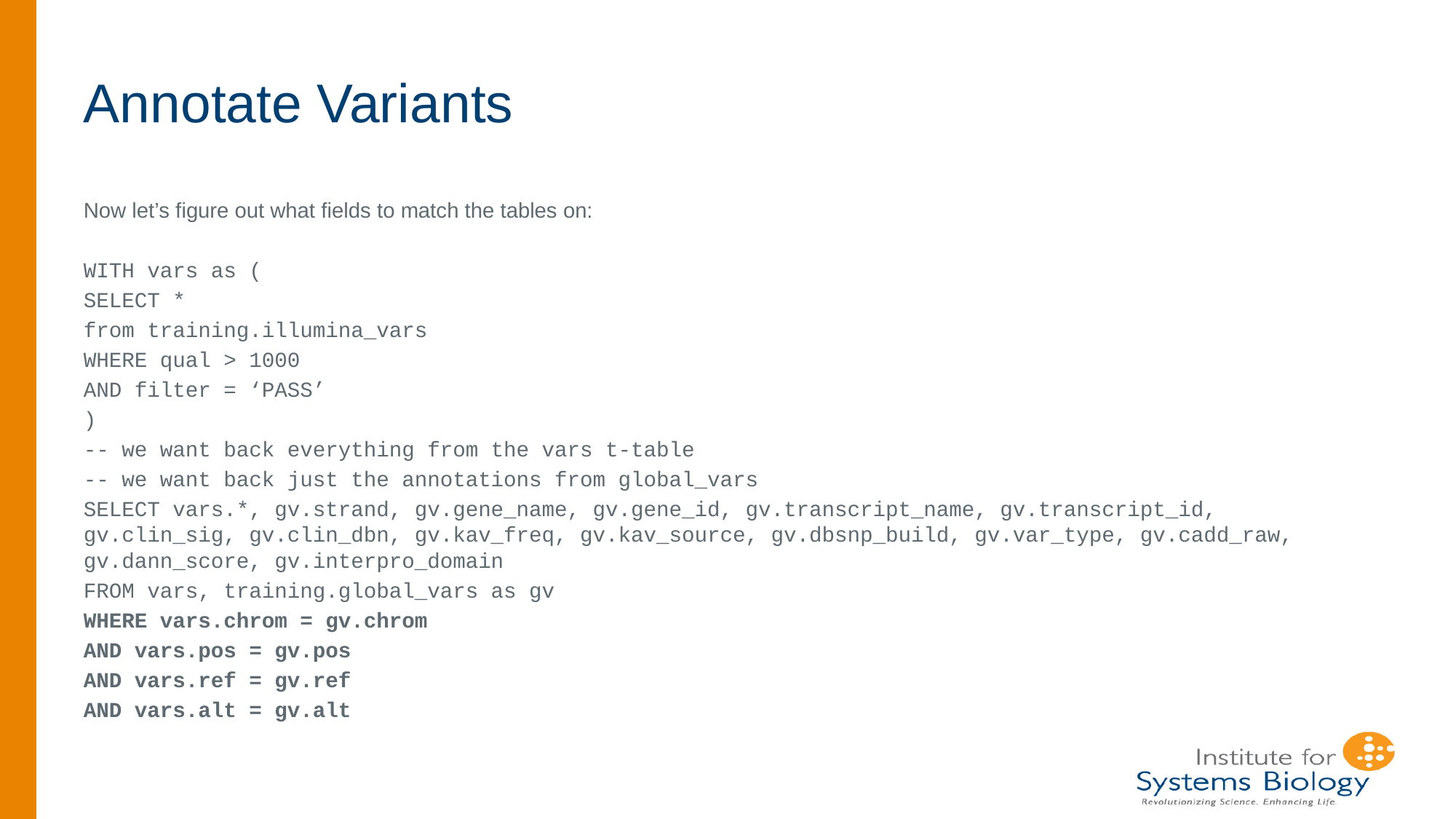

# Annotate Variants
Now let’s figure out what fields to match the tables on:

WITH vars as (
SELECT *
from training.illumina_vars
WHERE qual > 1000
AND filter = ‘PASS’
)
-- we want back everything from the vars t-table
-- we want back just the annotations from global_vars
SELECT vars.*, gv.strand, gv.gene_name, gv.gene_id, gv.transcript_name, gv.transcript_id, gv.clin_sig, gv.clin_dbn, gv.kav_freq, gv.kav_source, gv.dbsnp_build, gv.var_type, gv.cadd_raw, gv.dann_score, gv.interpro_domain
FROM vars, training.global_vars as gv
WHERE vars.chrom = gv.chrom
AND vars.pos = gv.pos
AND vars.ref = gv.ref
AND vars.alt = gv.alt